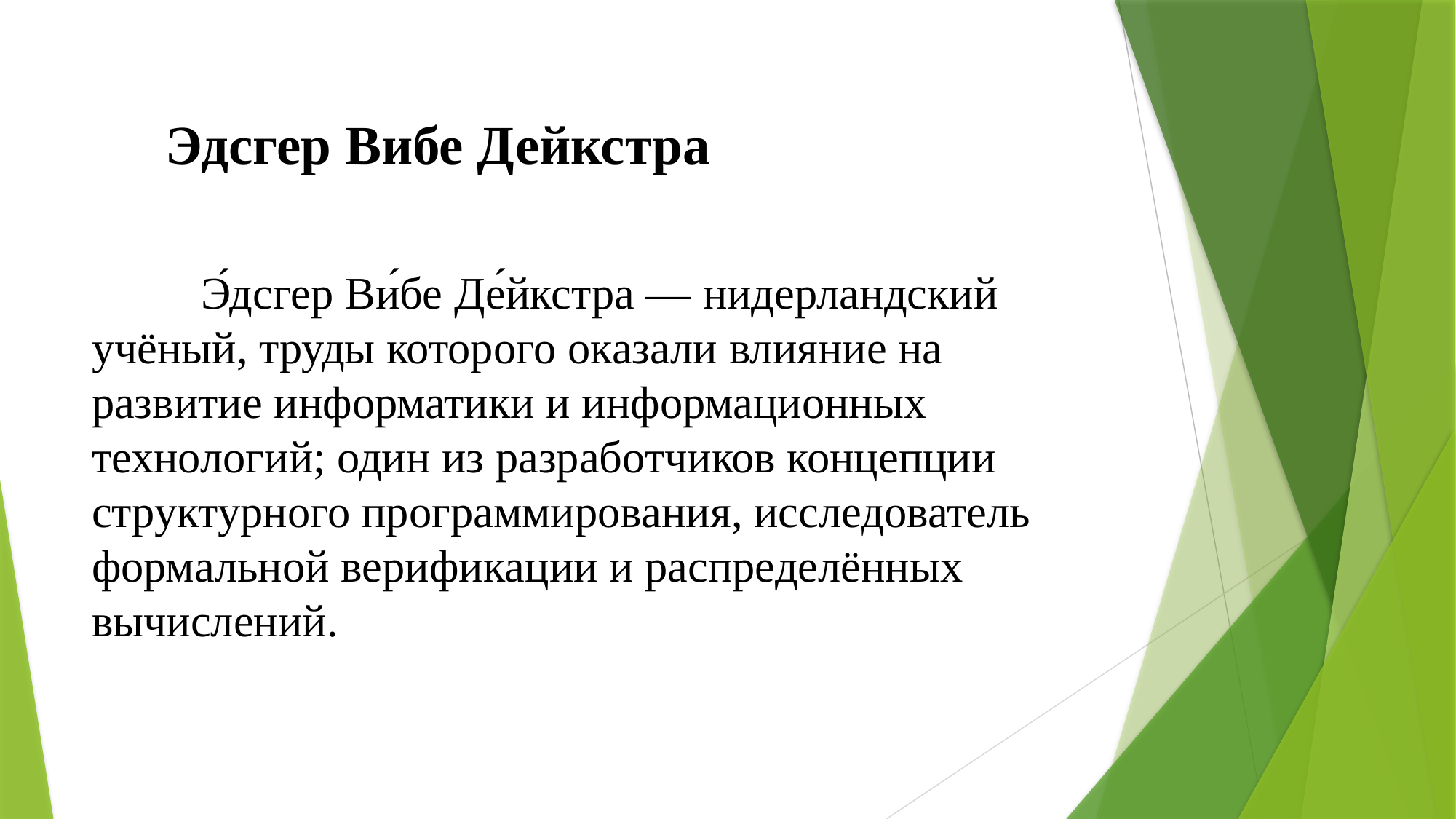

# Эдсгер Вибе Дейкстра
	Э́дсгер Ви́бе Де́йкстра — нидерландский учёный, труды которого оказали влияние на развитие информатики и информационных технологий; один из разработчиков концепции структурного программирования, исследователь формальной верификации и распределённых вычислений.